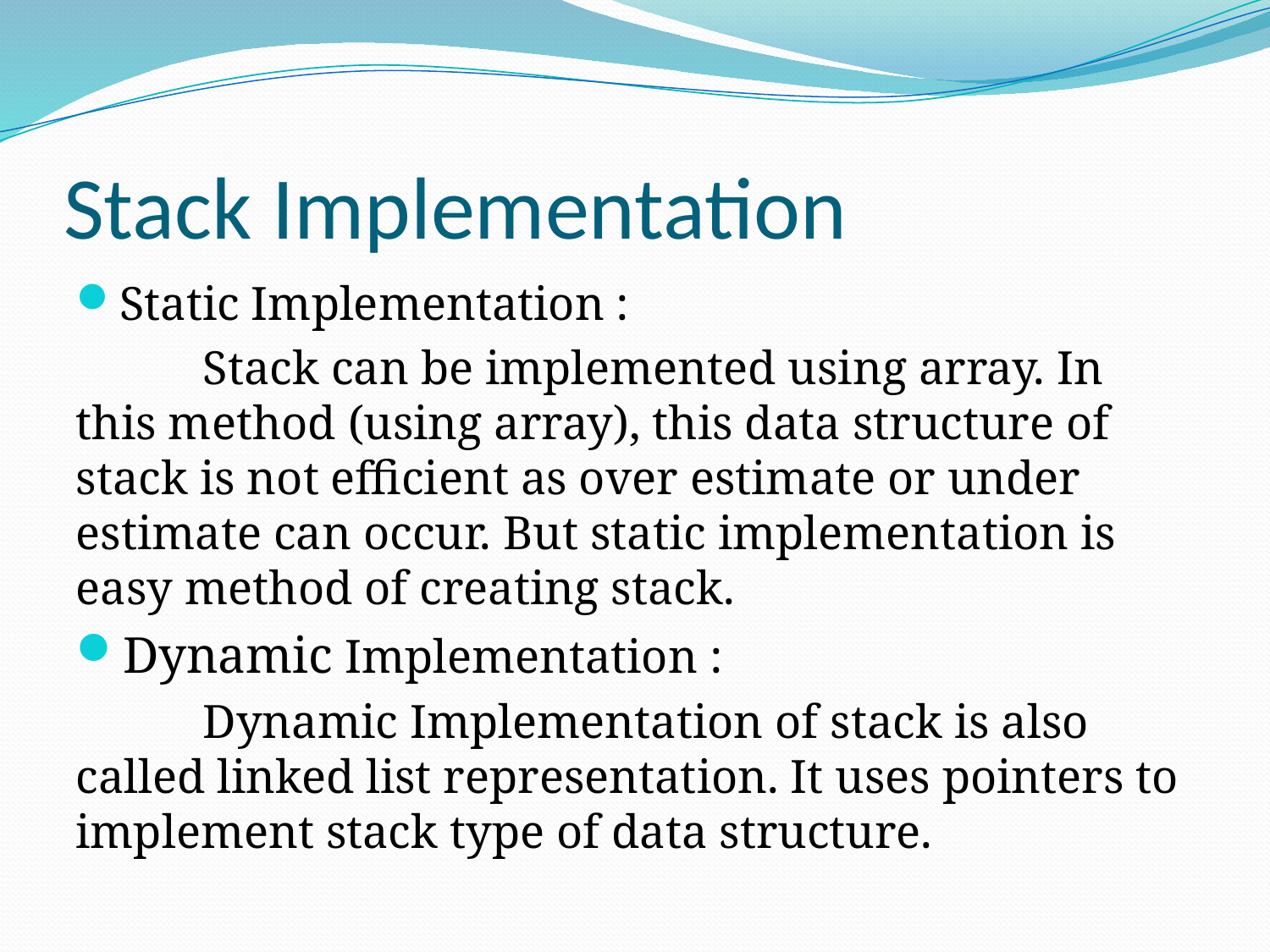

# Stack Implementation
Static Implementation :
	Stack can be implemented using array. In this method (using array), this data structure of stack is not efficient as over estimate or under estimate can occur. But static implementation is easy method of creating stack.
Dynamic Implementation :
	Dynamic Implementation of stack is also called linked list representation. It uses pointers to implement stack type of data structure.